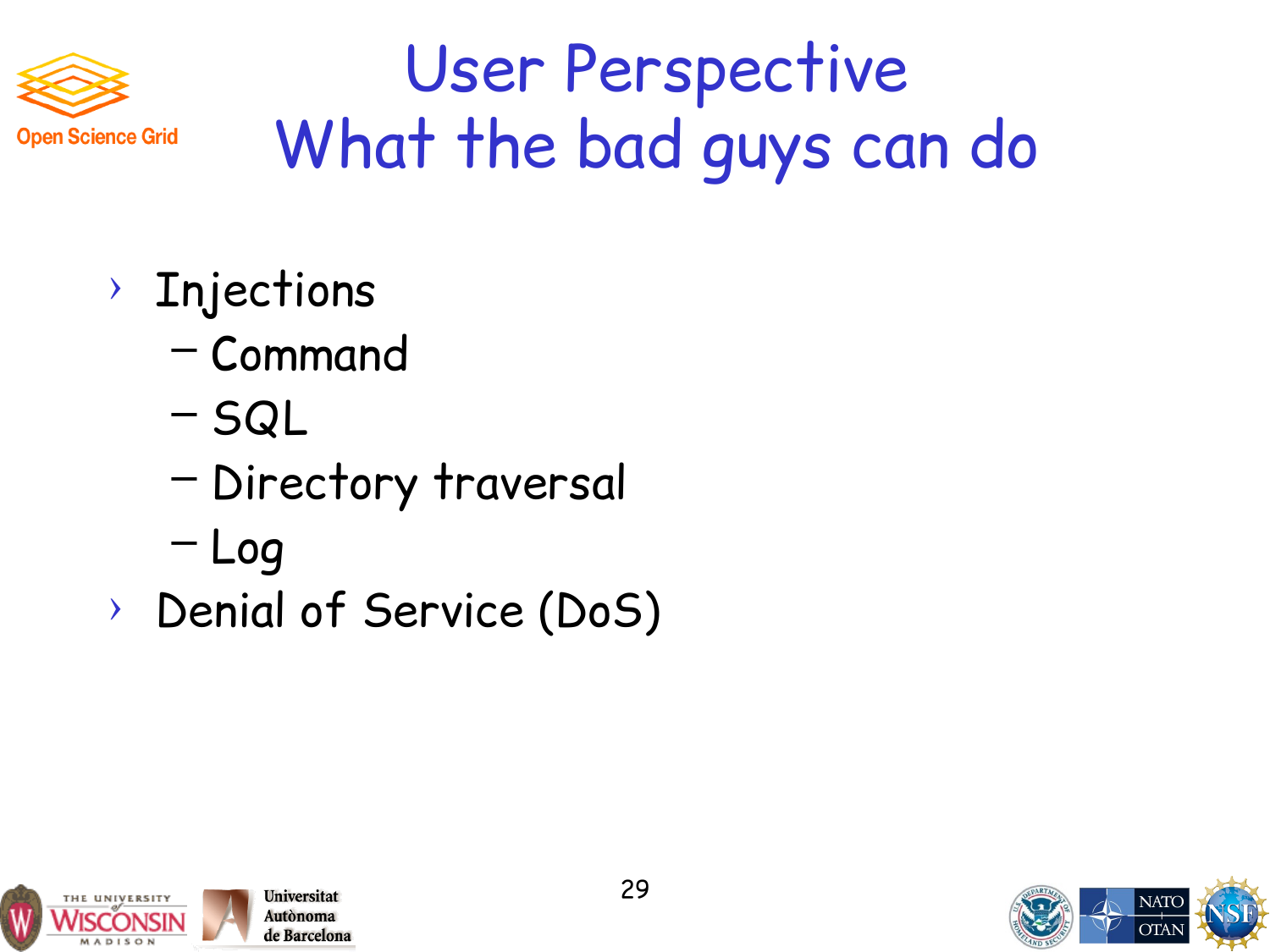

# User Perspective What the bad guys can do
Injections
Command
SQL
Directory traversal
Log
Denial of Service (DoS)
29